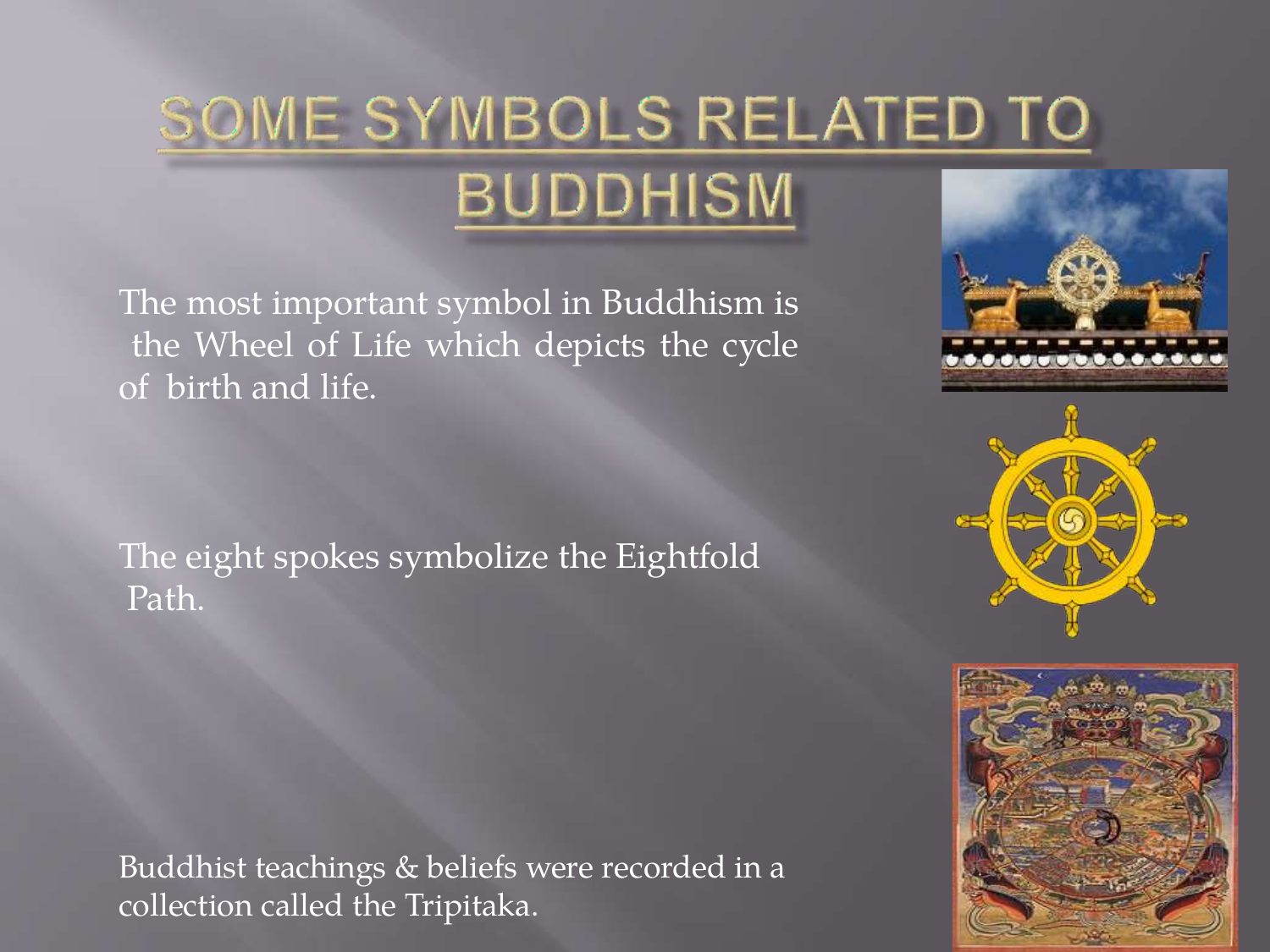

The most important symbol in Buddhism is  the Wheel of Life which depicts the cycle of  birth and life.

The eight spokes symbolize the Eightfold  Path.

Buddhist teachings & beliefs were recorded in a
collection called the Tripitaka.